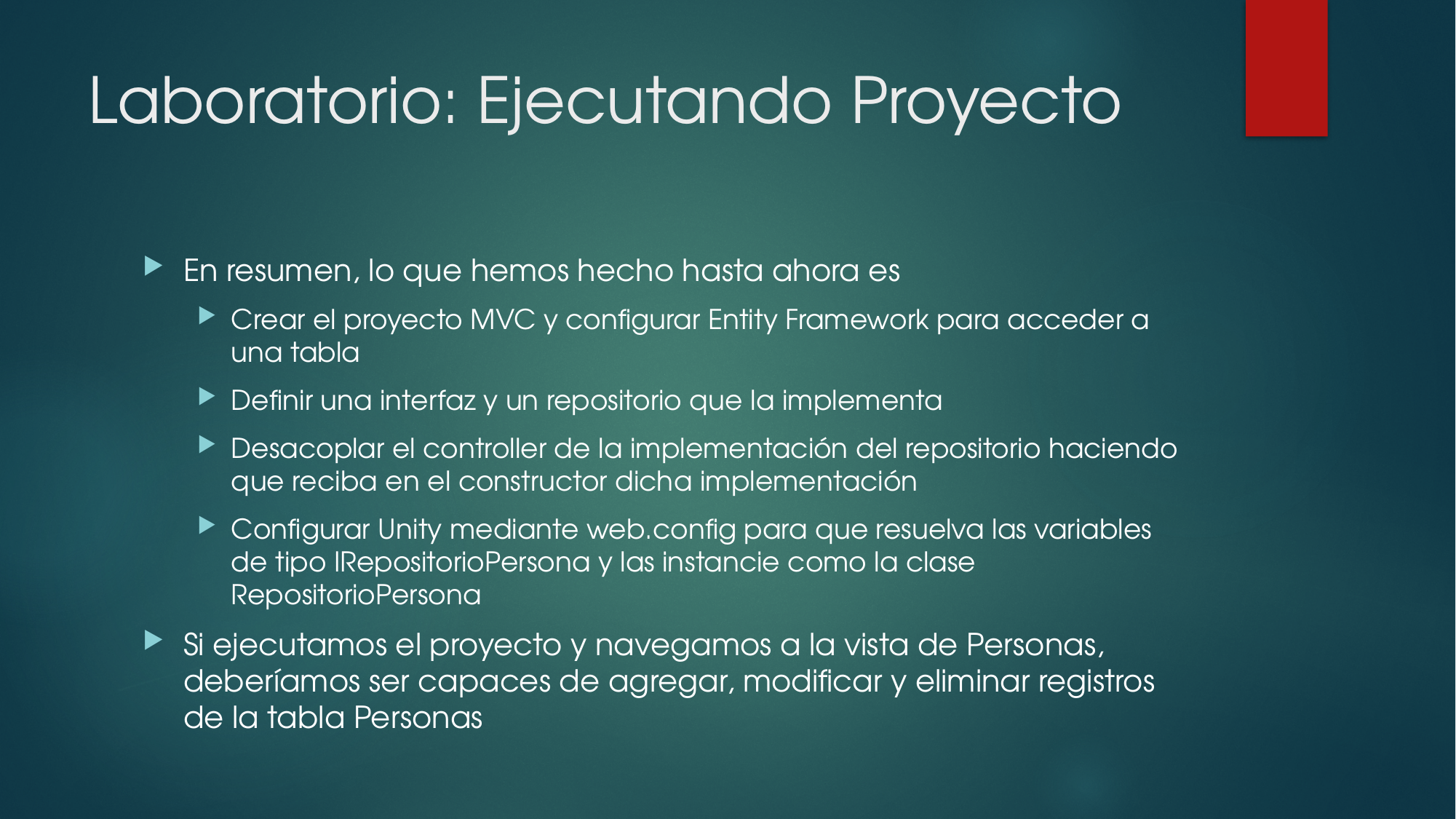

# Laboratorio: Ejecutando Proyecto
En resumen, lo que hemos hecho hasta ahora es
Crear el proyecto MVC y configurar Entity Framework para acceder a una tabla
Definir una interfaz y un repositorio que la implementa
Desacoplar el controller de la implementación del repositorio haciendo que reciba en el constructor dicha implementación
Configurar Unity mediante web.config para que resuelva las variables de tipo IRepositorioPersona y las instancie como la clase RepositorioPersona
Si ejecutamos el proyecto y navegamos a la vista de Personas, deberíamos ser capaces de agregar, modificar y eliminar registros de la tabla Personas